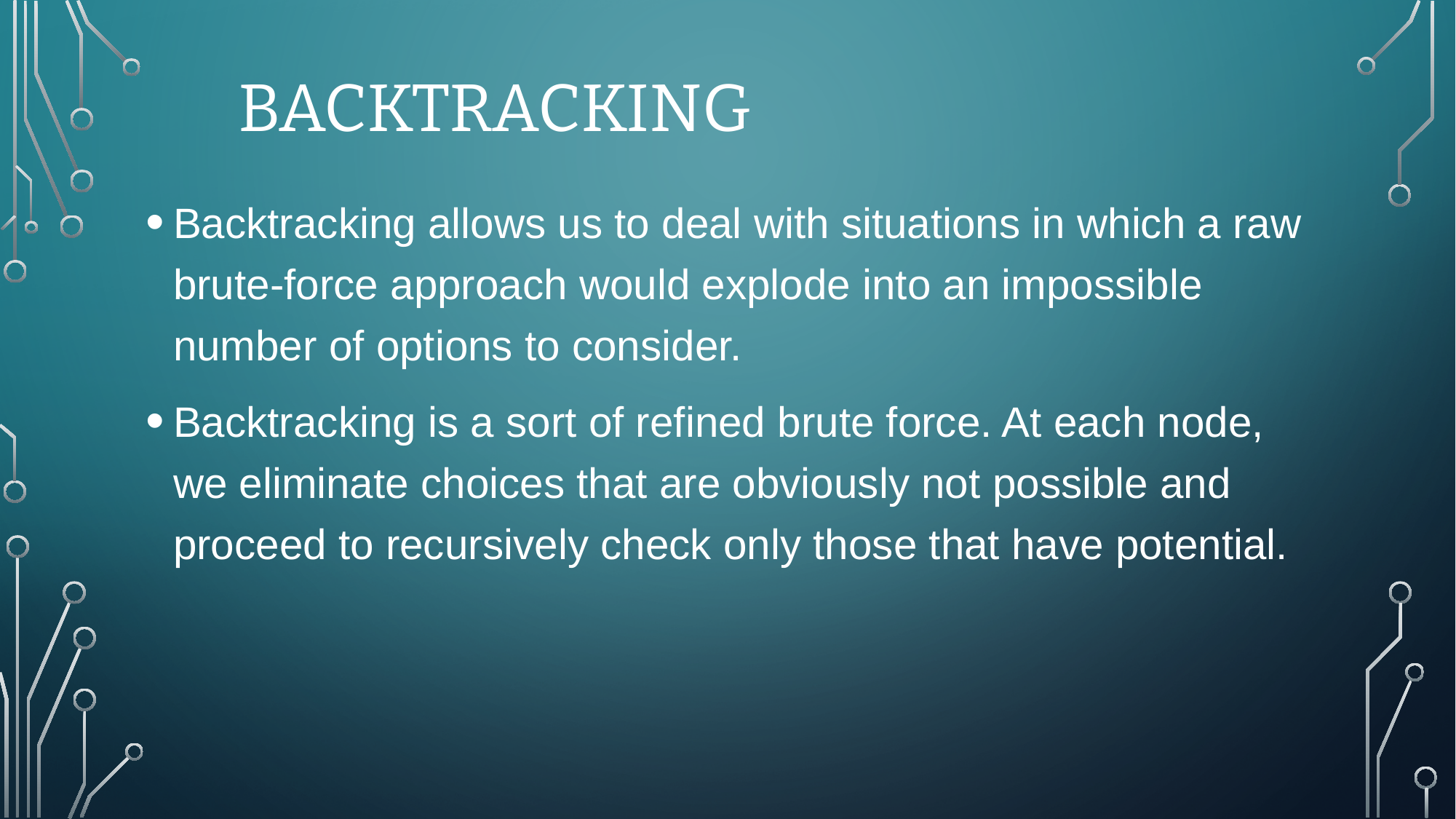

# BACKTRACKING
Backtracking allows us to deal with situations in which a raw brute-force approach would explode into an impossible number of options to consider.
Backtracking is a sort of refined brute force. At each node, we eliminate choices that are obviously not possible and proceed to recursively check only those that have potential.